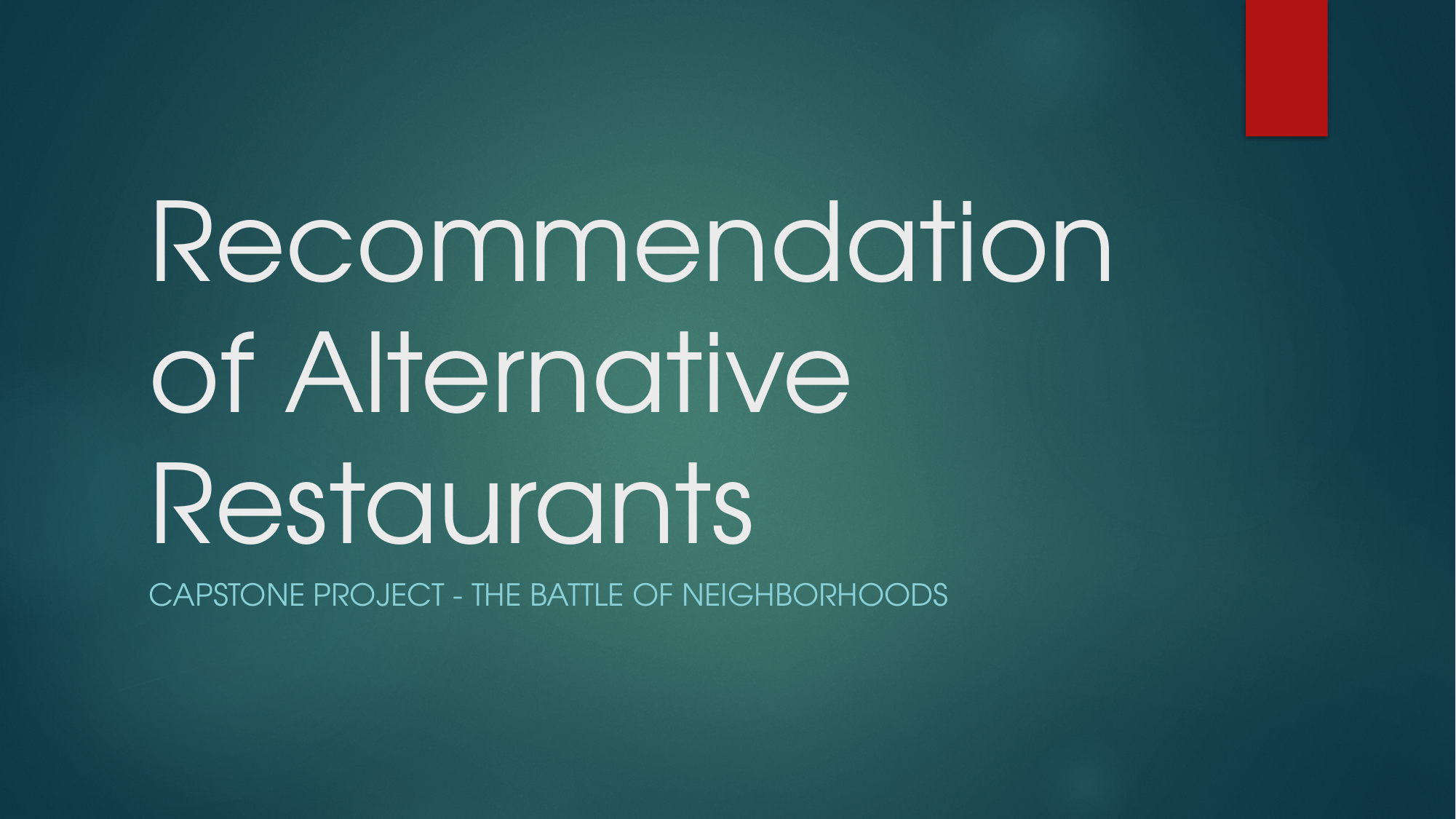

# Recommendation of Alternative Restaurants
Capstone Project - The Battle of Neighborhoods